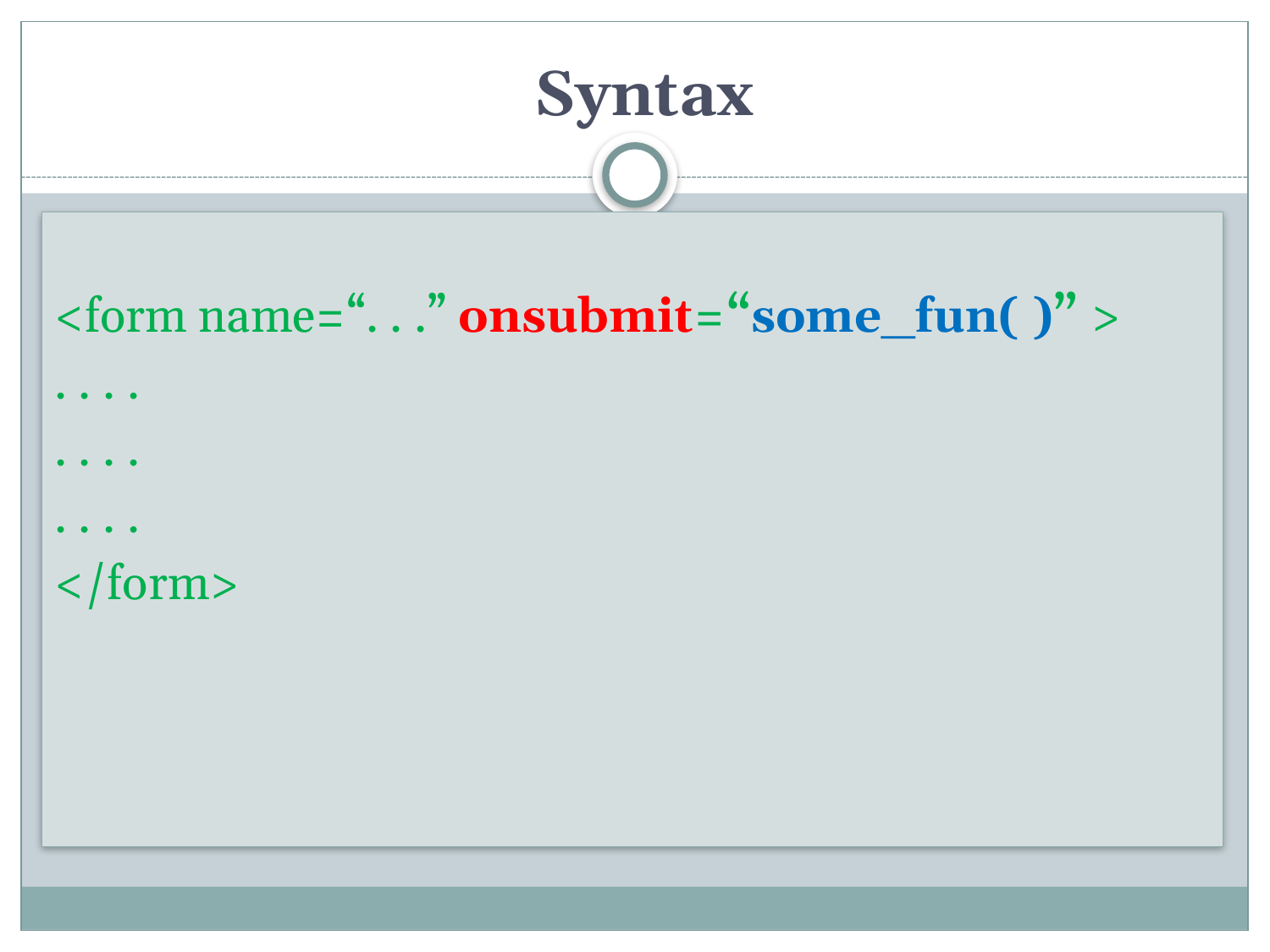

# Syntax

<form name=“. . .” onsubmit=“some_fun( )” >
. . . .
. . . .
. . . .
</form>